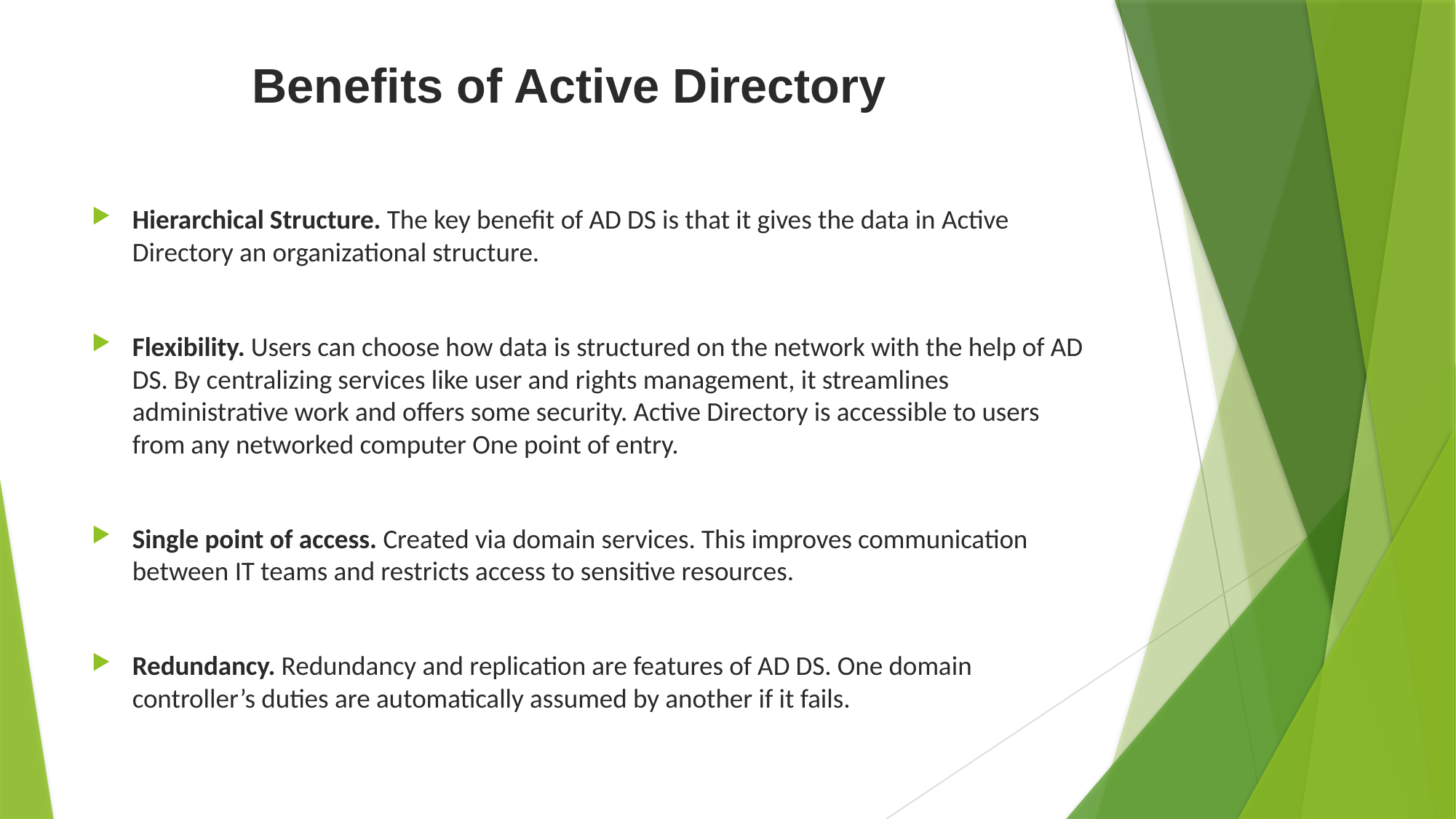

# Benefits of Active Directory

Hierarchical Structure. The key benefit of AD DS is that it gives the data in Active Directory an organizational structure.

Flexibility. Users can choose how data is structured on the network with the help of AD DS. By centralizing services like user and rights management, it streamlines administrative work and offers some security. Active Directory is accessible to users from any networked computer One point of entry.

Single point of access. Created via domain services. This improves communication between IT teams and restricts access to sensitive resources.

Redundancy. Redundancy and replication are features of AD DS. One domain controller’s duties are automatically assumed by another if it fails.